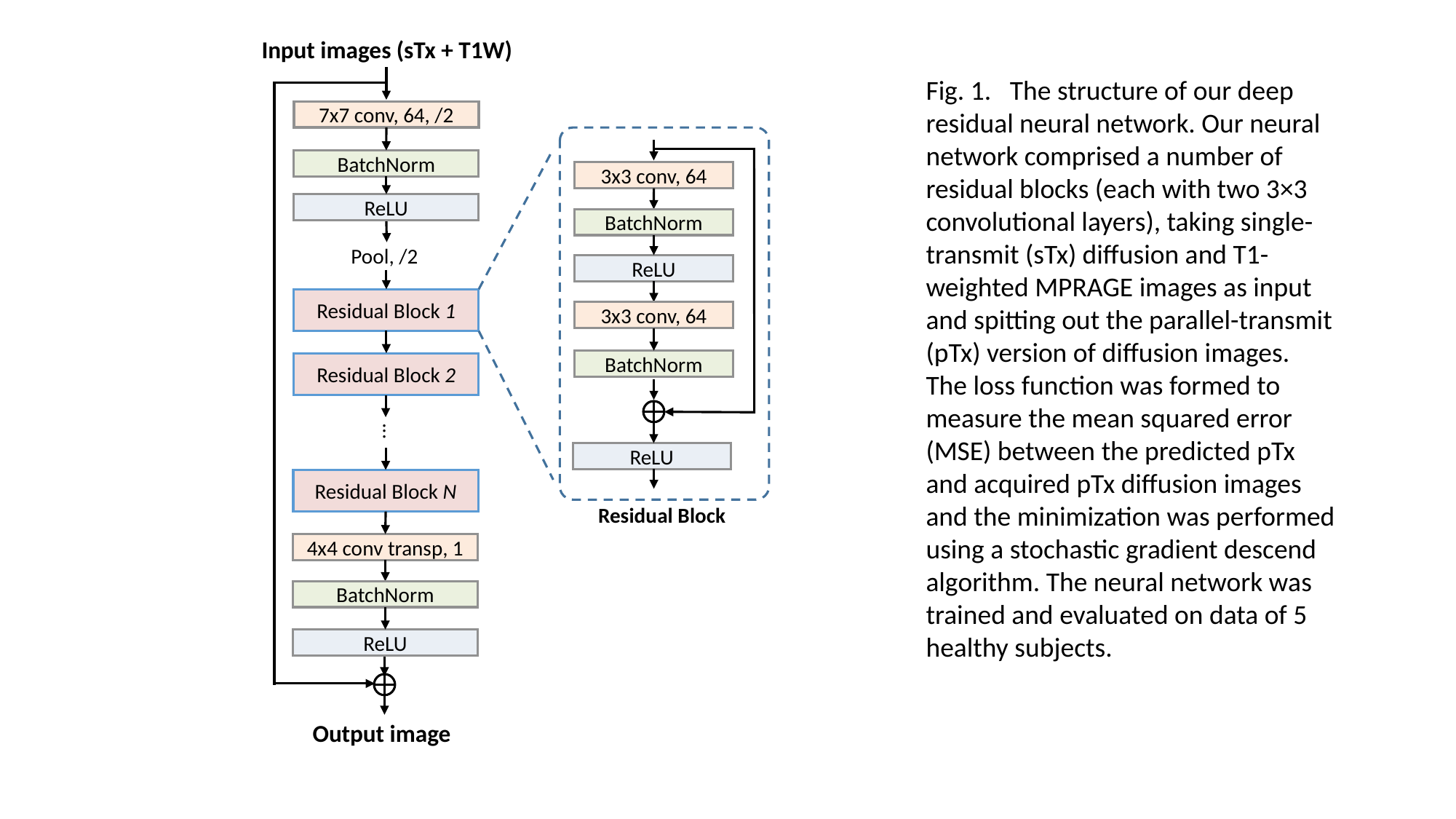

7x7 conv, 64, /2
Input images (sTx + T1W)
BatchNorm
ReLU
3x3 conv, 64

BatchNorm
ReLU
3x3 conv, 64
BatchNorm
ReLU

Residual Block 1
Pool, /2
Residual Block 2
Residual Block N
...
4x4 conv transp, 1
Residual Block
BatchNorm
ReLU

Output image
Fig. 1.   The structure of our deep residual neural network. Our neural network comprised a number of residual blocks (each with two 3×3 convolutional layers), taking single-transmit (sTx) diffusion and T1-weighted MPRAGE images as input and spitting out the parallel-transmit (pTx) version of diffusion images. The loss function was formed to measure the mean squared error (MSE) between the predicted pTx and acquired pTx diffusion images and the minimization was performed using a stochastic gradient descend algorithm. The neural network was trained and evaluated on data of 5 healthy subjects.